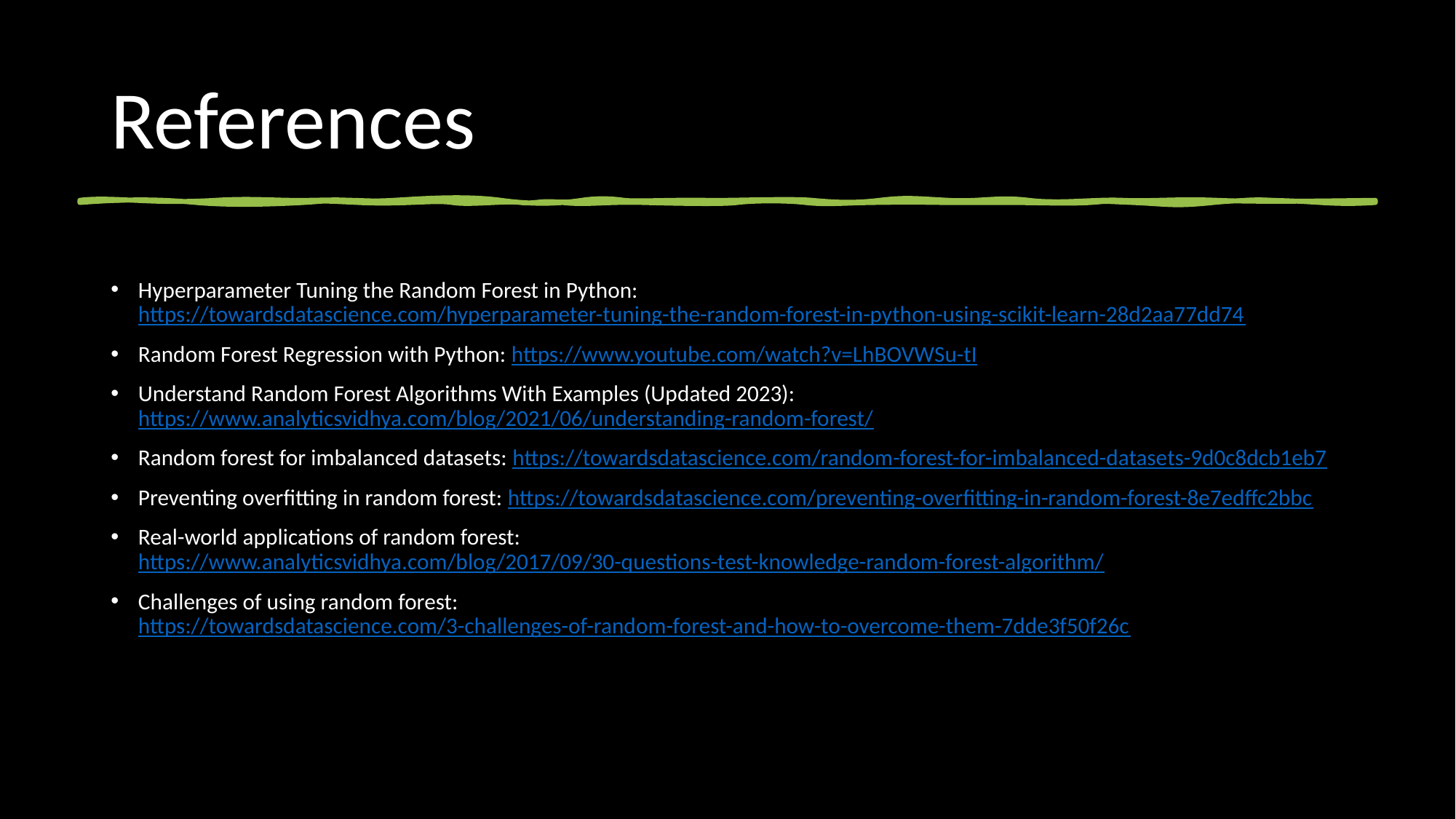

# References

Hyperparameter Tuning the Random Forest in Python: https://towardsdatascience.com/hyperparameter-tuning-the-random-forest-in-python-using-scikit-learn-28d2aa77dd74
Random Forest Regression with Python: https://www.youtube.com/watch?v=LhBOVWSu-tI
Understand Random Forest Algorithms With Examples (Updated 2023): https://www.analyticsvidhya.com/blog/2021/06/understanding-random-forest/
Random forest for imbalanced datasets: https://towardsdatascience.com/random-forest-for-imbalanced-datasets-9d0c8dcb1eb7
Preventing overfitting in random forest: https://towardsdatascience.com/preventing-overfitting-in-random-forest-8e7edffc2bbc
Real-world applications of random forest: https://www.analyticsvidhya.com/blog/2017/09/30-questions-test-knowledge-random-forest-algorithm/
Challenges of using random forest: https://towardsdatascience.com/3-challenges-of-random-forest-and-how-to-overcome-them-7dde3f50f26c